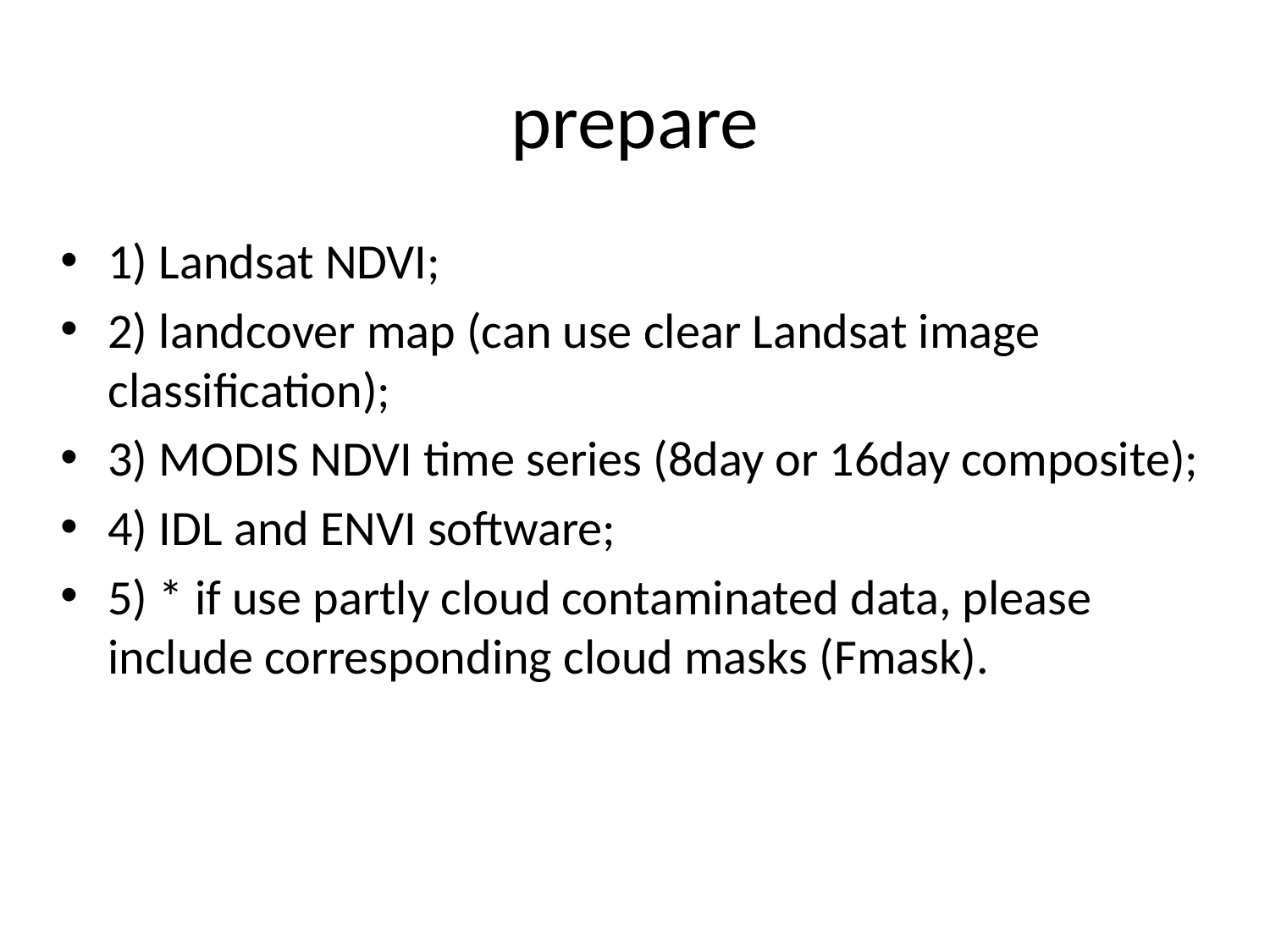

# prepare
1) Landsat NDVI;
2) landcover map (can use clear Landsat image classification);
3) MODIS NDVI time series (8day or 16day composite);
4) IDL and ENVI software;
5) * if use partly cloud contaminated data, please include corresponding cloud masks (Fmask).